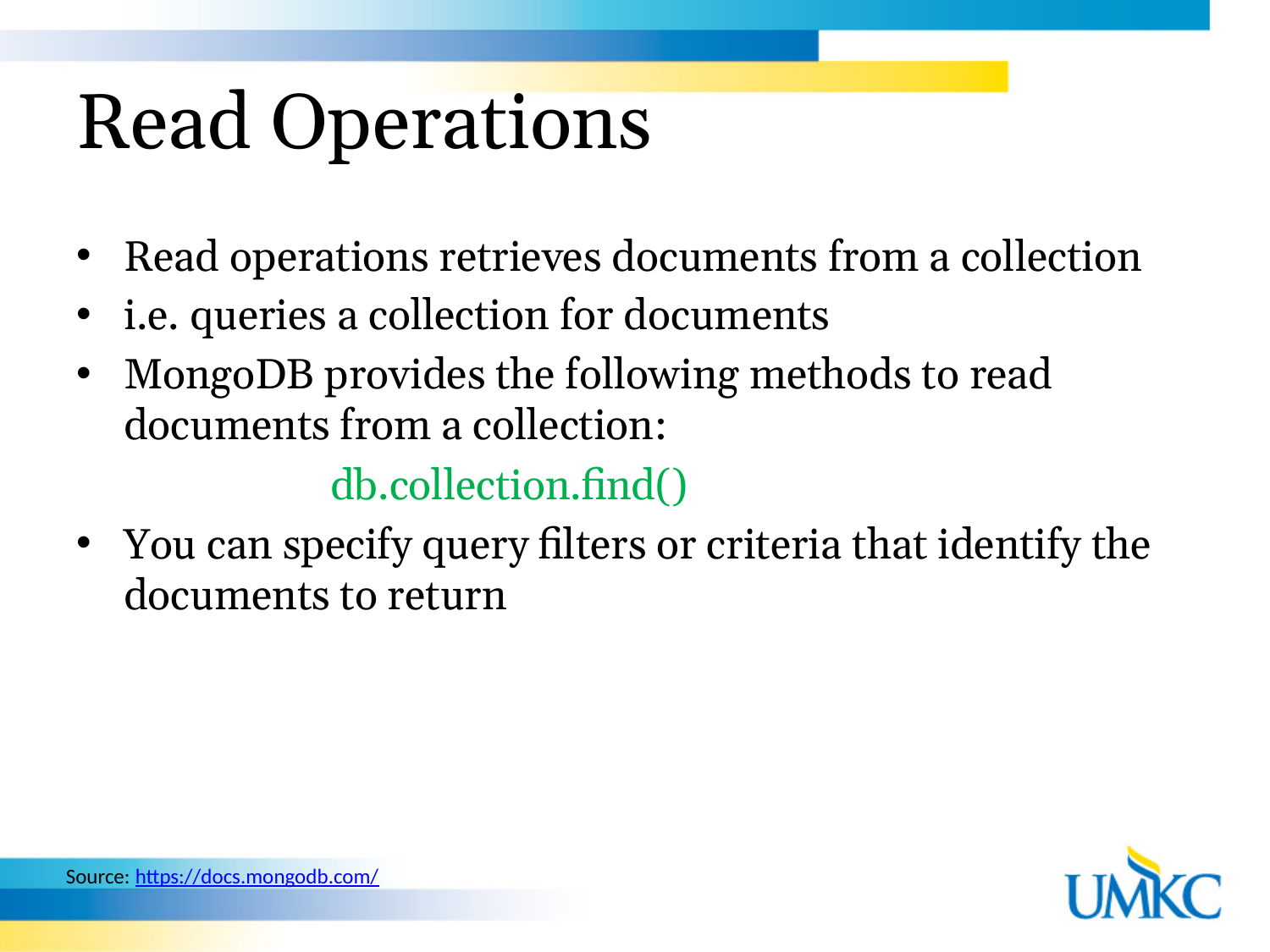

# Read Operations
Read operations retrieves documents from a collection
i.e. queries a collection for documents
MongoDB provides the following methods to read documents from a collection:
		db.collection.find()
You can specify query filters or criteria that identify the documents to return
Source: https://docs.mongodb.com/